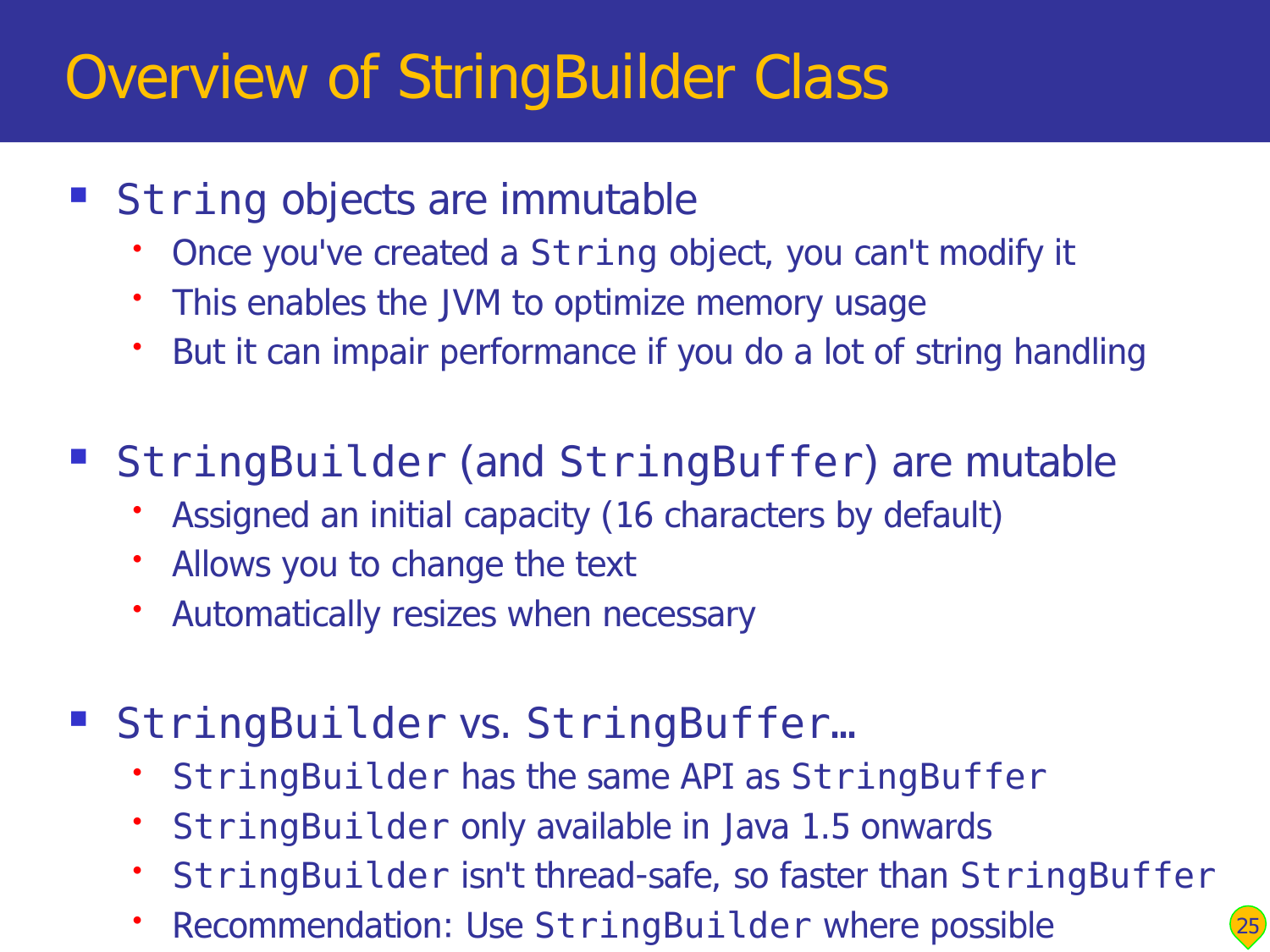

# Overview of StringBuilder Class
String objects are immutable
Once you've created a String object, you can't modify it
This enables the JVM to optimize memory usage
But it can impair performance if you do a lot of string handling

StringBuilder (and StringBuffer) are mutable
Assigned an initial capacity (16 characters by default)
Allows you to change the text
Automatically resizes when necessary

StringBuilder vs. StringBuffer…
StringBuilder has the same API as StringBuffer
StringBuilder only available in Java 1.5 onwards
StringBuilder isn't thread-safe, so faster than StringBuffer
Recommendation: Use StringBuilder where possible

25